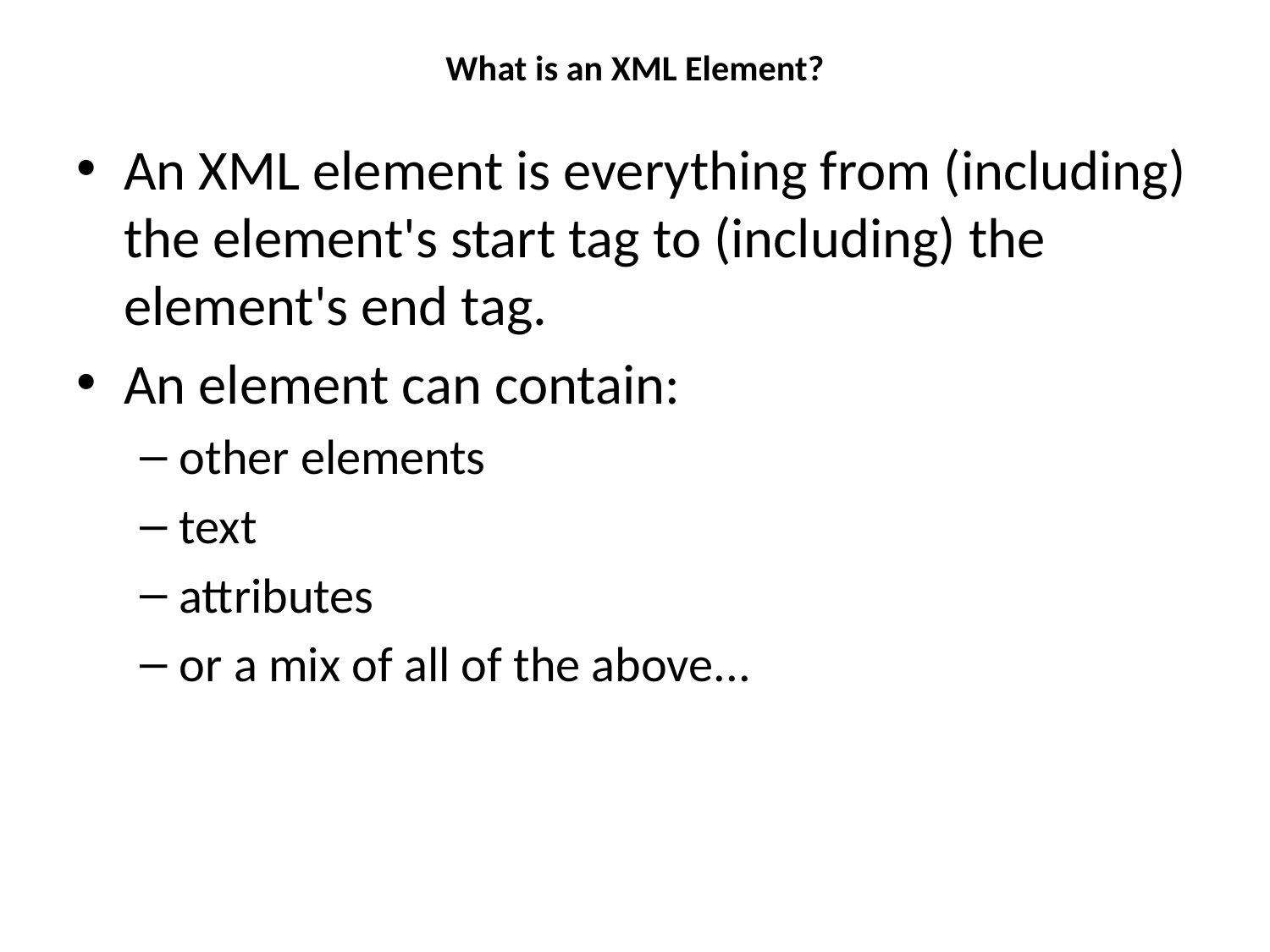

# What is an XML Element?
An XML element is everything from (including) the element's start tag to (including) the element's end tag.
An element can contain:
other elements
text
attributes
or a mix of all of the above...